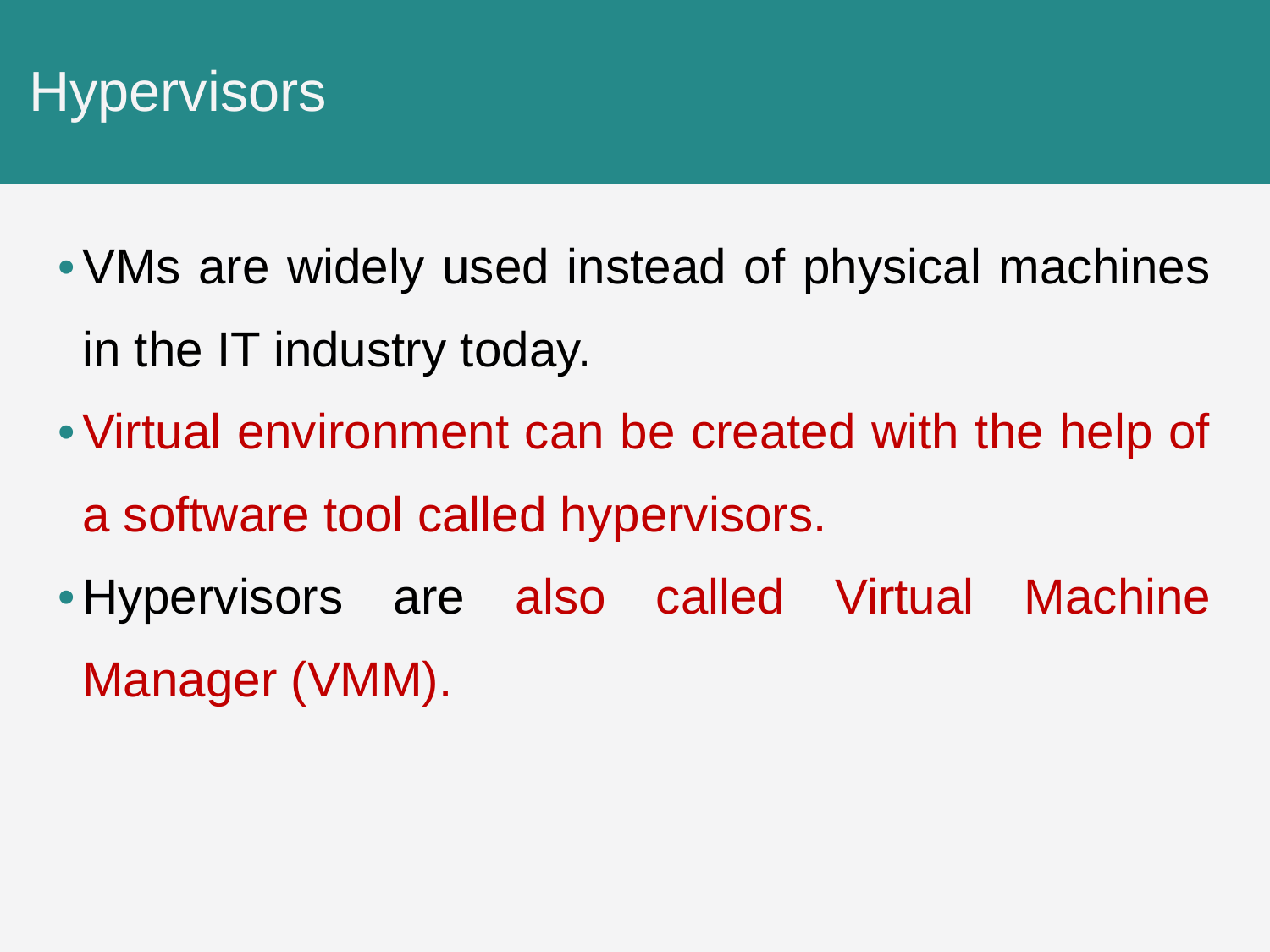

# Hypervisors
VMs are widely used instead of physical machines in the IT industry today.
Virtual environment can be created with the help of a software tool called hypervisors.
Hypervisors are also called Virtual Machine Manager (VMM).